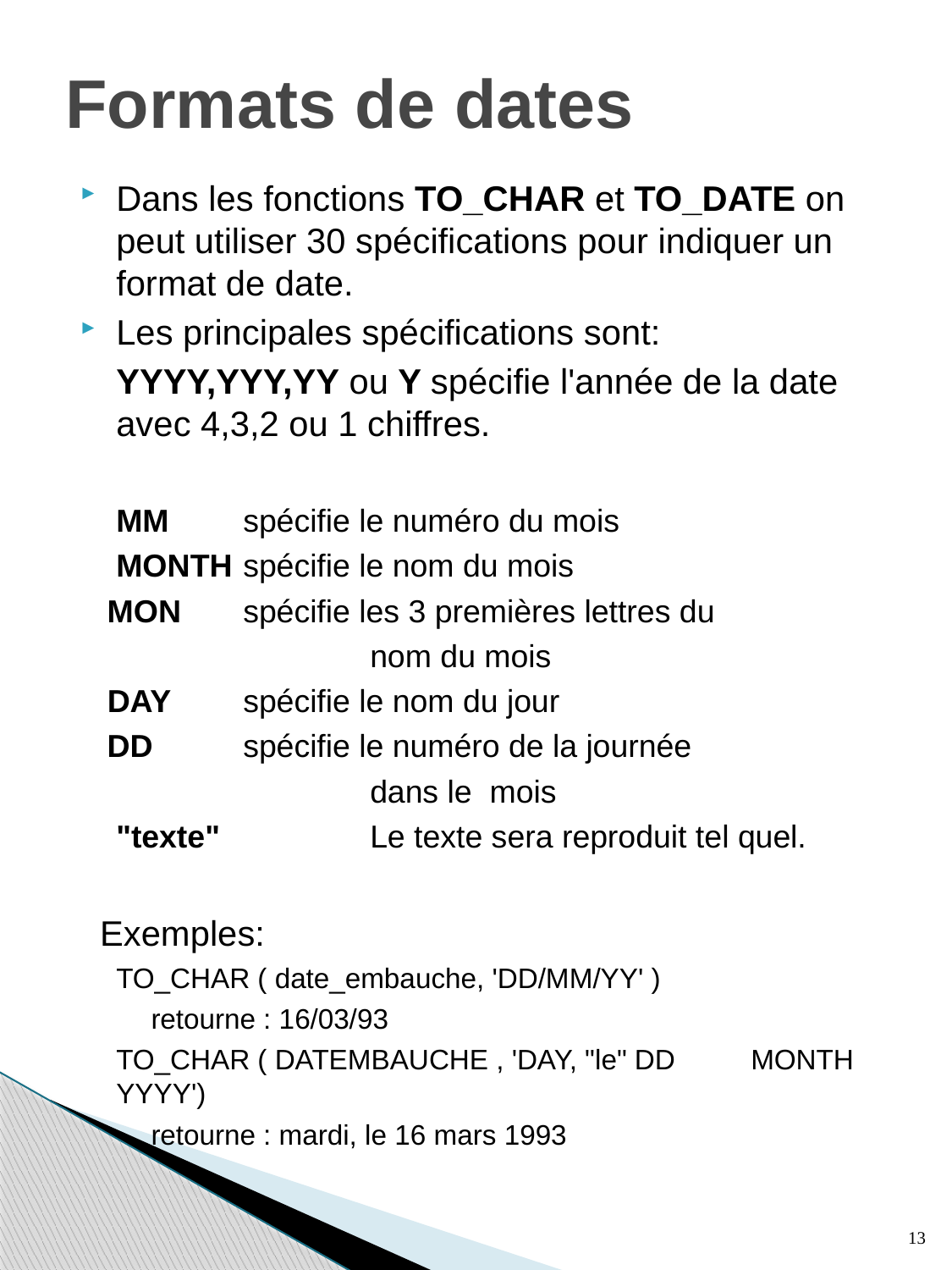

# Formats de dates
Dans les fonctions TO_CHAR et TO_DATE on peut utiliser 30 spécifications pour indiquer un format de date.
Les principales spécifications sont:
   	YYYY,YYY,YY ou Y spécifie l'année de la date avec 4,3,2 ou 1 chiffres.

   	MM  	spécifie le numéro du mois
   	MONTH 	spécifie le nom du mois
   MON  	spécifie les 3 premières lettres du
			nom du mois
   DAY  	spécifie le nom du jour
   DD    	spécifie le numéro de la journée
			dans le  mois
	"texte"    	Le texte sera reproduit tel quel.

  Exemples:
	TO_CHAR ( date_embauche, 'DD/MM/YY' )
         retourne : 16/03/93
	TO_CHAR ( DATEMBAUCHE , 'DAY, "le" DD 	MONTH YYYY')
         retourne : mardi, le 16 mars 1993
13